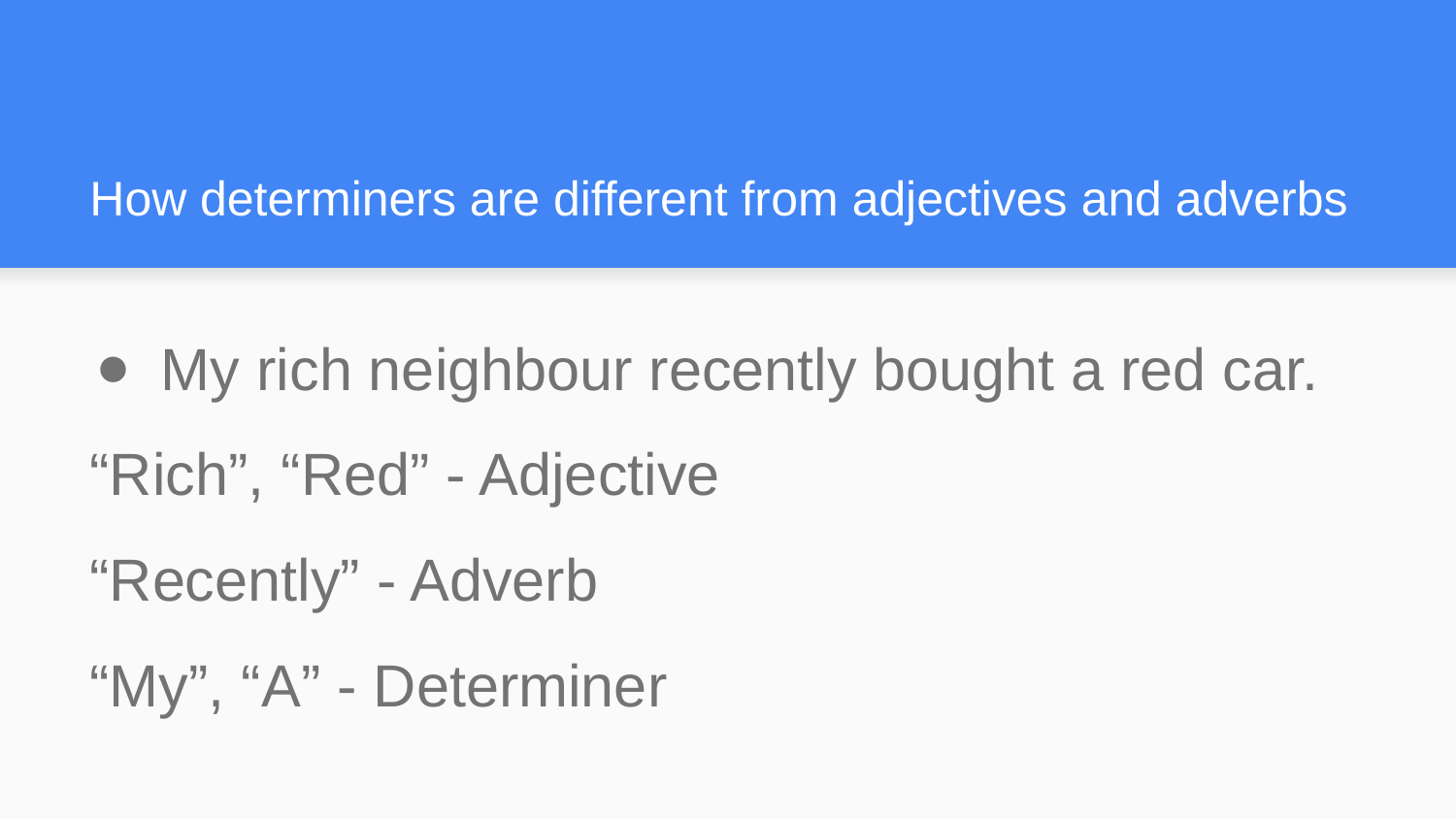

# How determiners are different from adjectives and adverbs
My rich neighbour recently bought a red car.
“Rich”, “Red” - Adjective
“Recently” - Adverb
“My”, “A” - Determiner